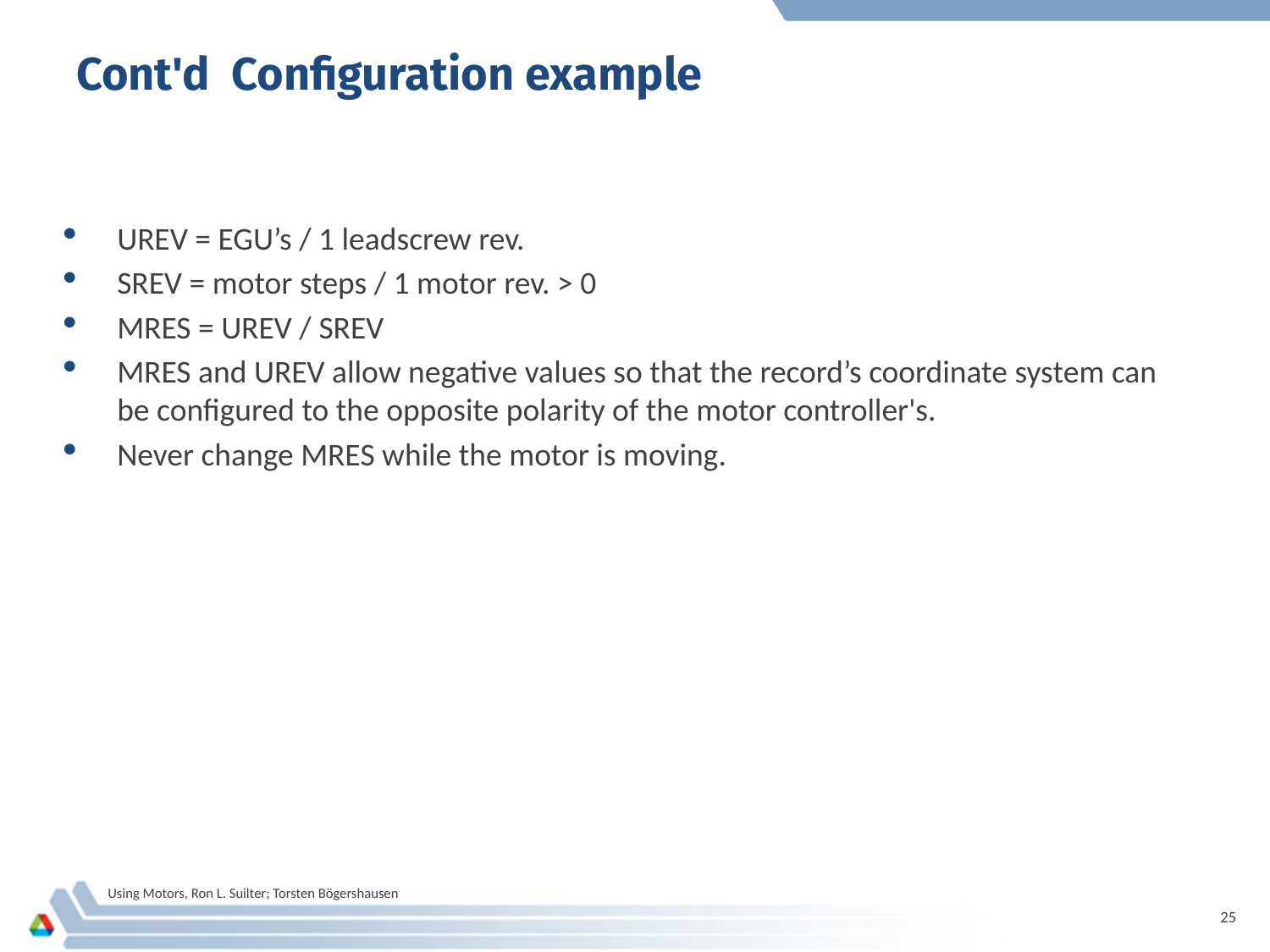

# Cont'd  Configuration example
UREV = EGU’s / 1 leadscrew rev.
SREV = motor steps / 1 motor rev. > 0
MRES = UREV / SREV
MRES and UREV allow negative values so that the record’s coordinate system can be configured to the opposite polarity of the motor controller's.
Never change MRES while the motor is moving.
25